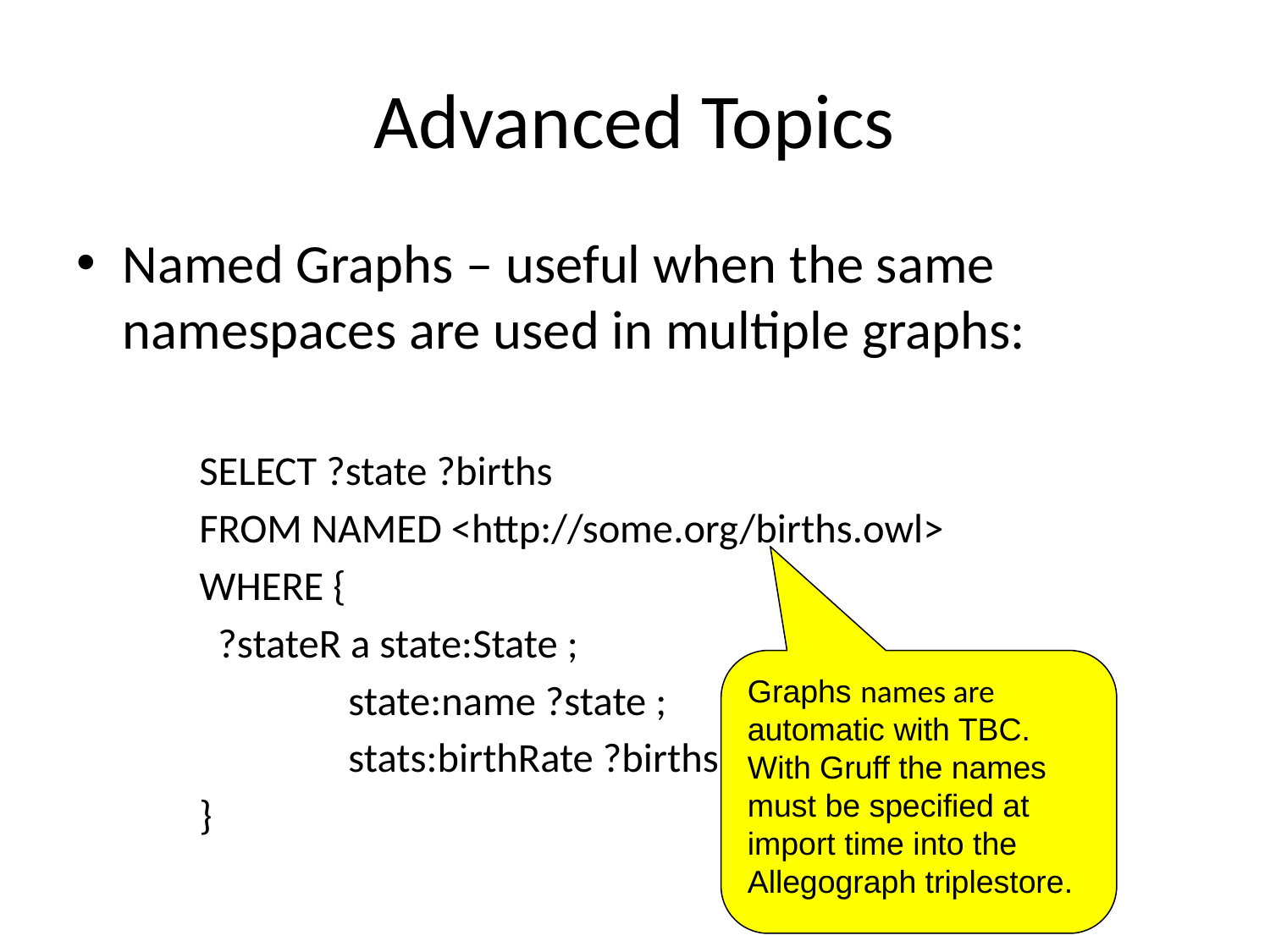

# Advanced Topics
Named Graphs – useful when the same namespaces are used in multiple graphs:

SELECT ?state ?births
FROM NAMED <http://some.org/births.owl>
WHERE {
  ?stateR a state:State ;
                state:name ?state ;
                stats:birthRate ?births
}
Graphs names are automatic with TBC.  With Gruff the names must be specified at import time into the Allegograph triplestore.